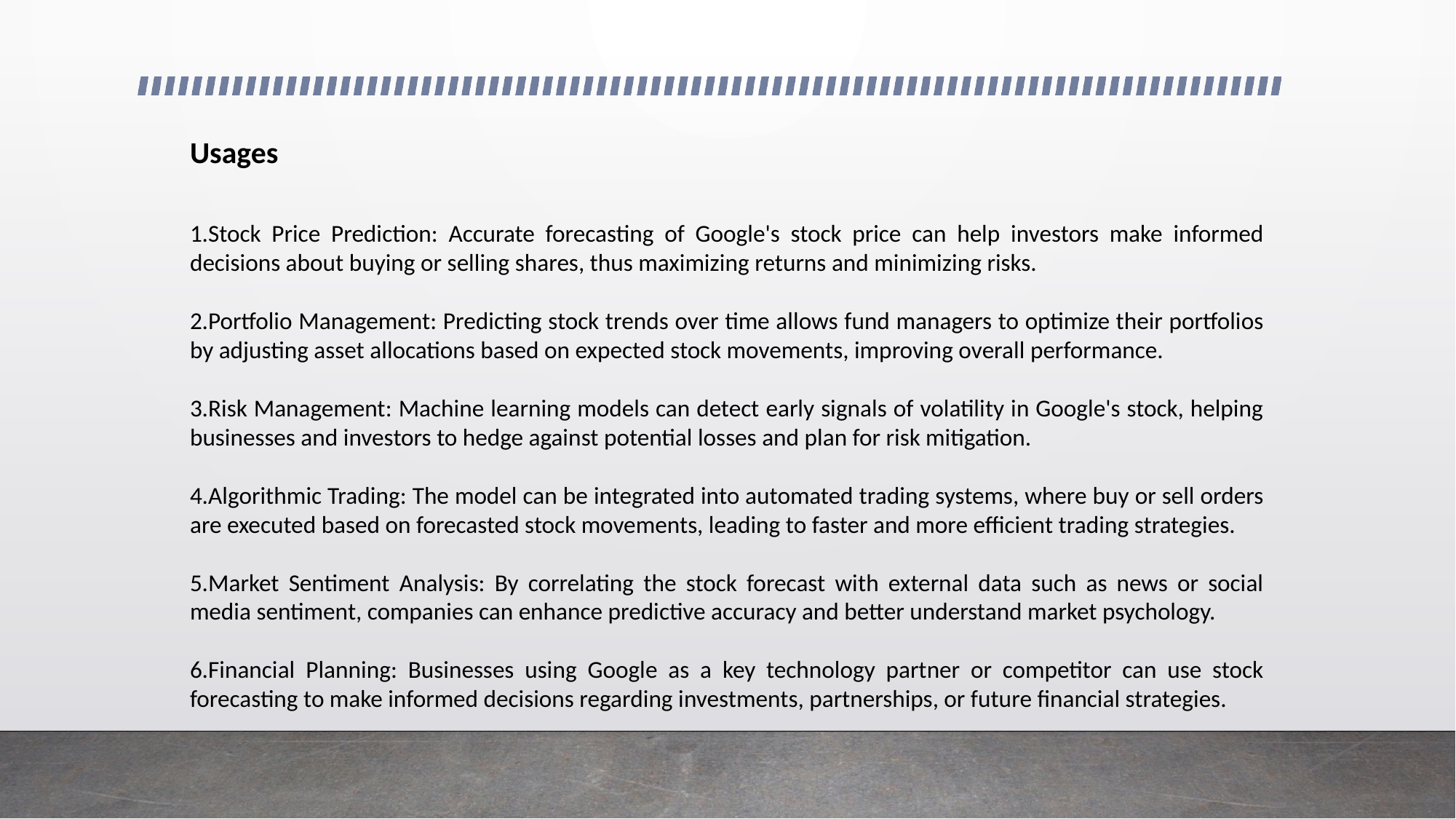

# Usages

1.Stock Price Prediction: Accurate forecasting of Google's stock price can help investors make informed decisions about buying or selling shares, thus maximizing returns and minimizing risks.

2.Portfolio Management: Predicting stock trends over time allows fund managers to optimize their portfolios by adjusting asset allocations based on expected stock movements, improving overall performance.

3.Risk Management: Machine learning models can detect early signals of volatility in Google's stock, helping businesses and investors to hedge against potential losses and plan for risk mitigation.

4.Algorithmic Trading: The model can be integrated into automated trading systems, where buy or sell orders are executed based on forecasted stock movements, leading to faster and more efficient trading strategies.

5.Market Sentiment Analysis: By correlating the stock forecast with external data such as news or social media sentiment, companies can enhance predictive accuracy and better understand market psychology.

6.Financial Planning: Businesses using Google as a key technology partner or competitor can use stock forecasting to make informed decisions regarding investments, partnerships, or future financial strategies.